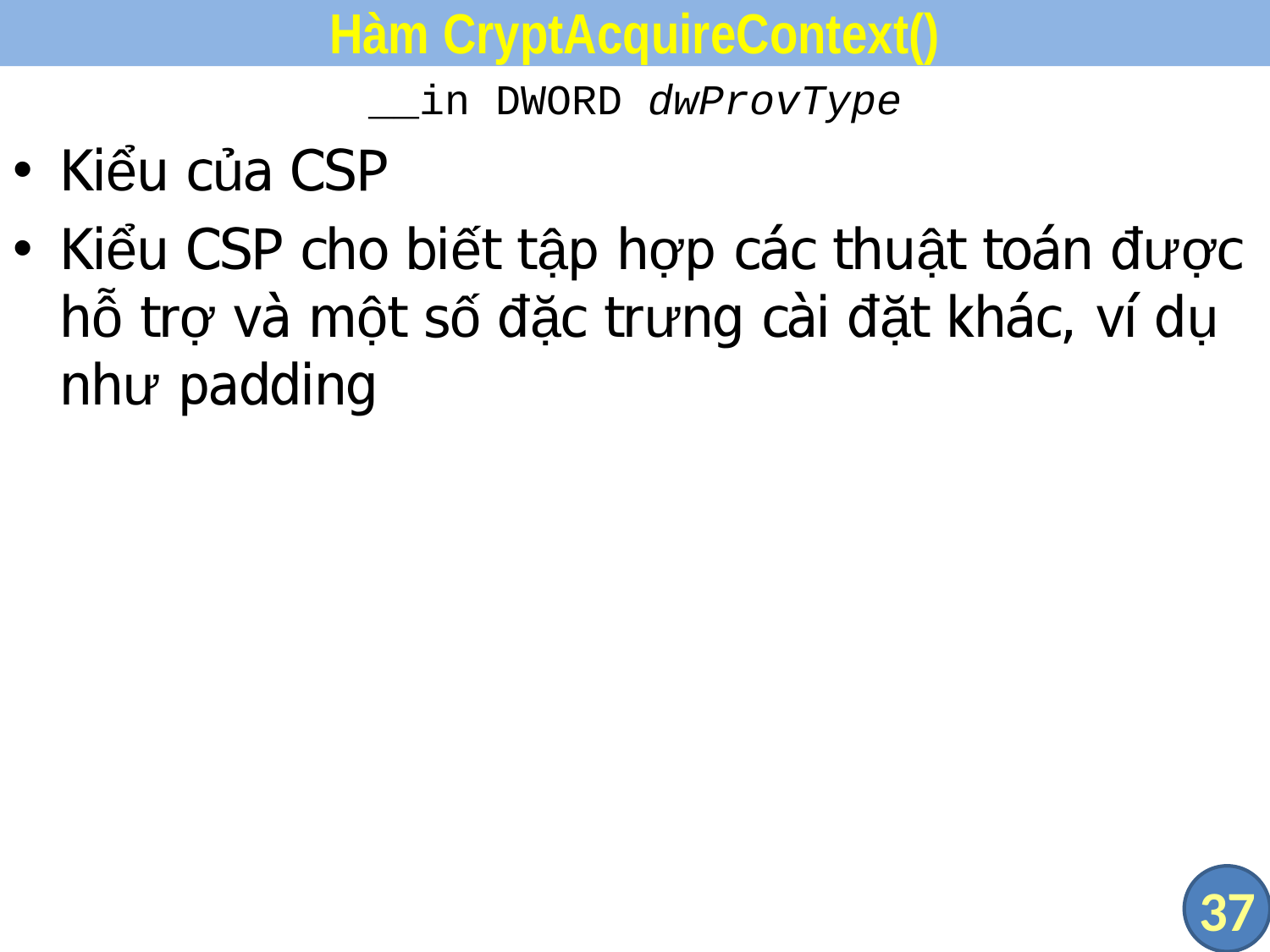

# Hàm CryptAcquireContext()
__in DWORD dwProvType
Kiểu của CSP
Kiểu CSP cho biết tập hợp các thuật toán được hỗ trợ và một số đặc trưng cài đặt khác, ví dụ như padding

37